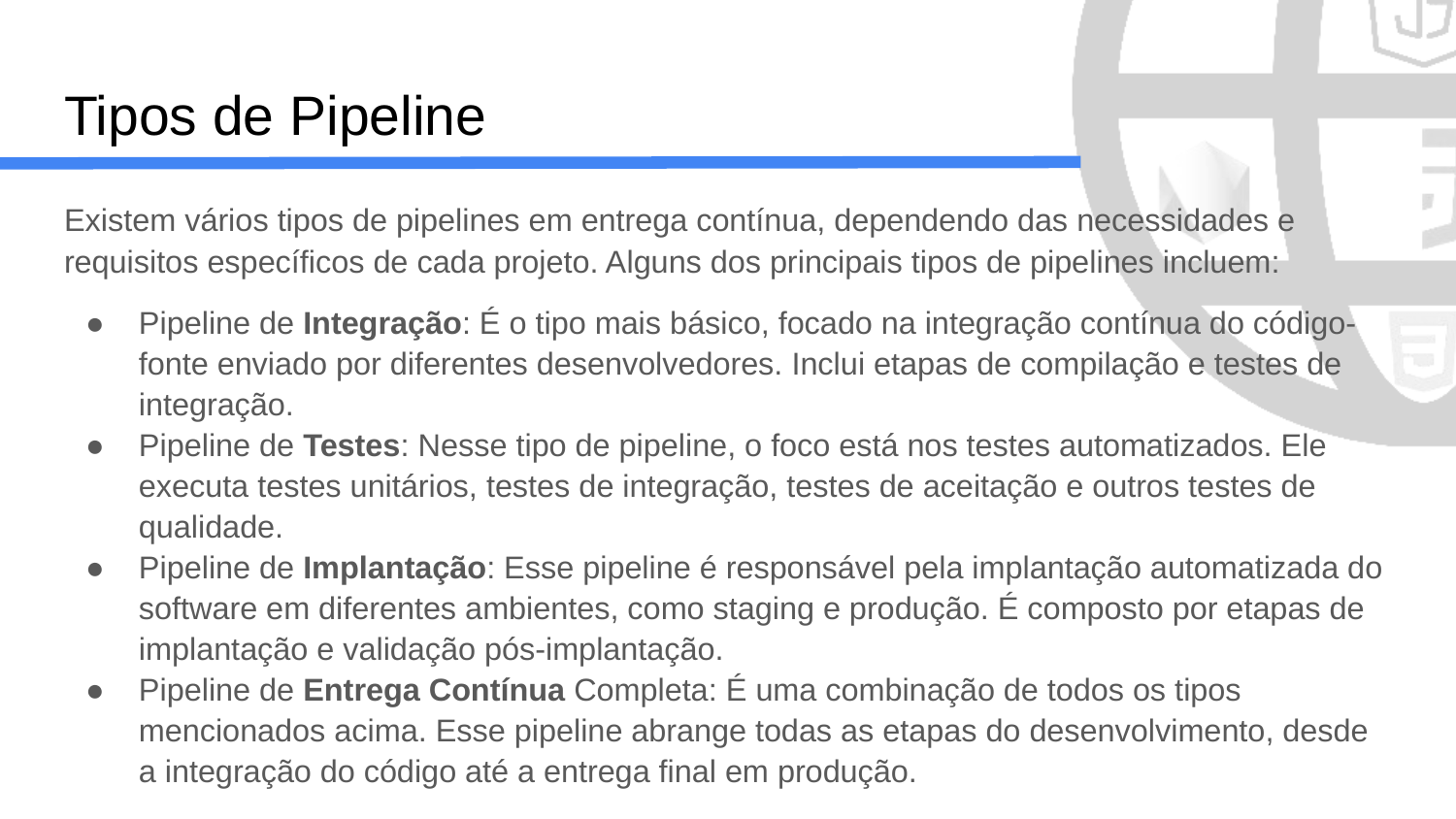

# Tipos de Pipeline
Existem vários tipos de pipelines em entrega contínua, dependendo das necessidades e requisitos específicos de cada projeto. Alguns dos principais tipos de pipelines incluem:
Pipeline de Integração: É o tipo mais básico, focado na integração contínua do código-fonte enviado por diferentes desenvolvedores. Inclui etapas de compilação e testes de integração.
Pipeline de Testes: Nesse tipo de pipeline, o foco está nos testes automatizados. Ele executa testes unitários, testes de integração, testes de aceitação e outros testes de qualidade.
Pipeline de Implantação: Esse pipeline é responsável pela implantação automatizada do software em diferentes ambientes, como staging e produção. É composto por etapas de implantação e validação pós-implantação.
Pipeline de Entrega Contínua Completa: É uma combinação de todos os tipos mencionados acima. Esse pipeline abrange todas as etapas do desenvolvimento, desde a integração do código até a entrega final em produção.